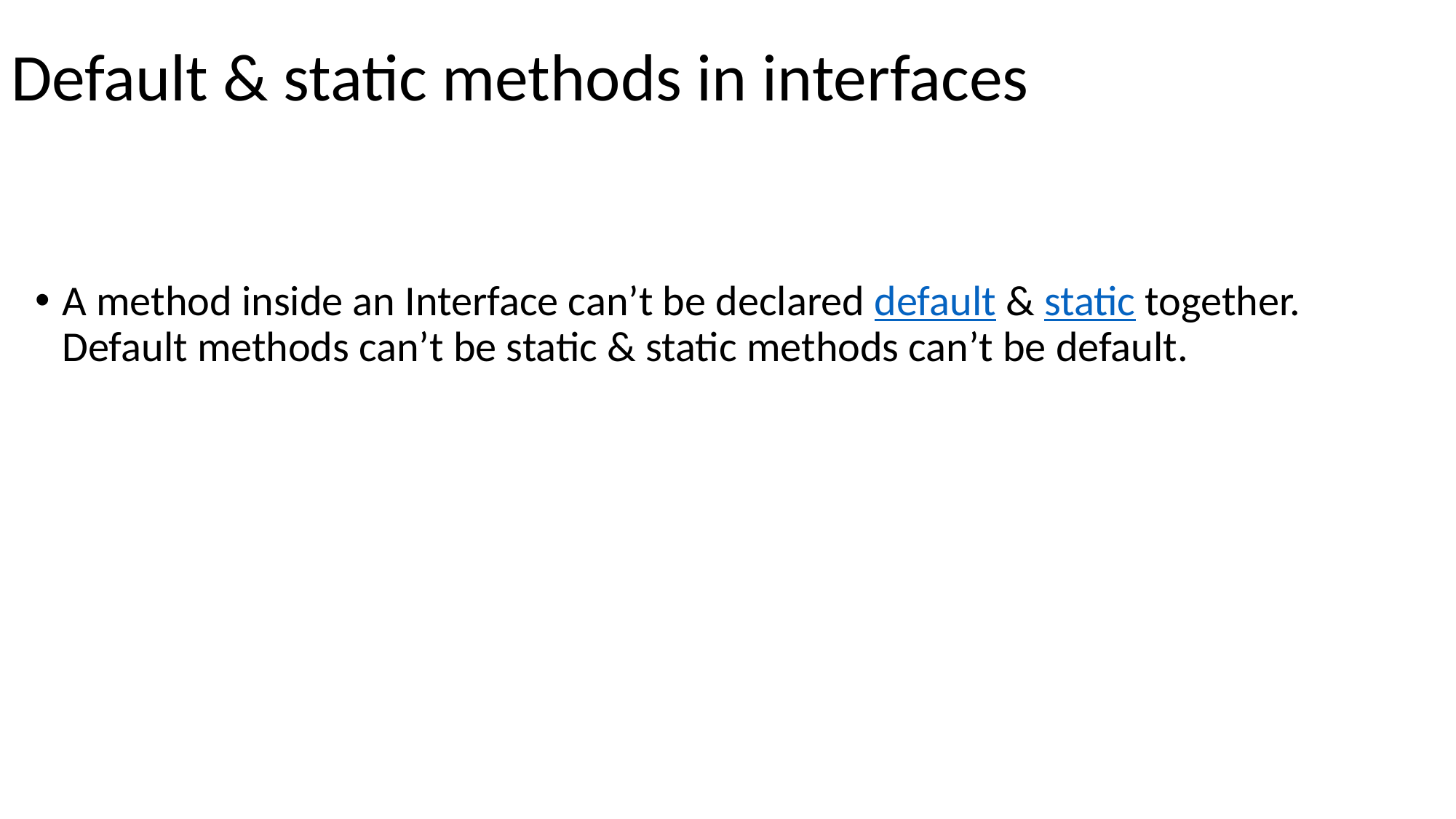

# Default & static methods in interfaces
A method inside an Interface can’t be declared default & static together. Default methods can’t be static & static methods can’t be default.